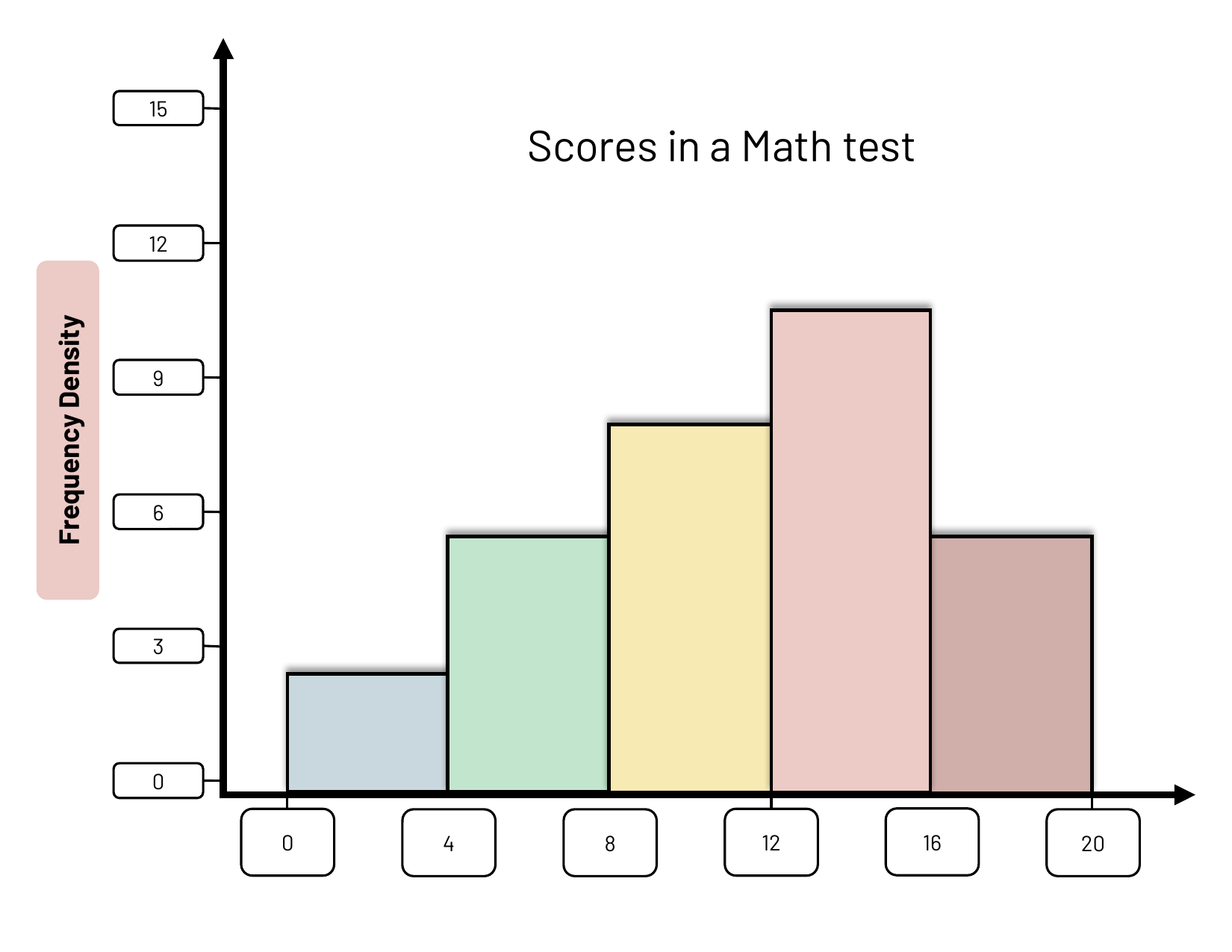

15
Scores in a Math test
12

9
Frequency Density

6

3

0
16
0
12
4
8
20